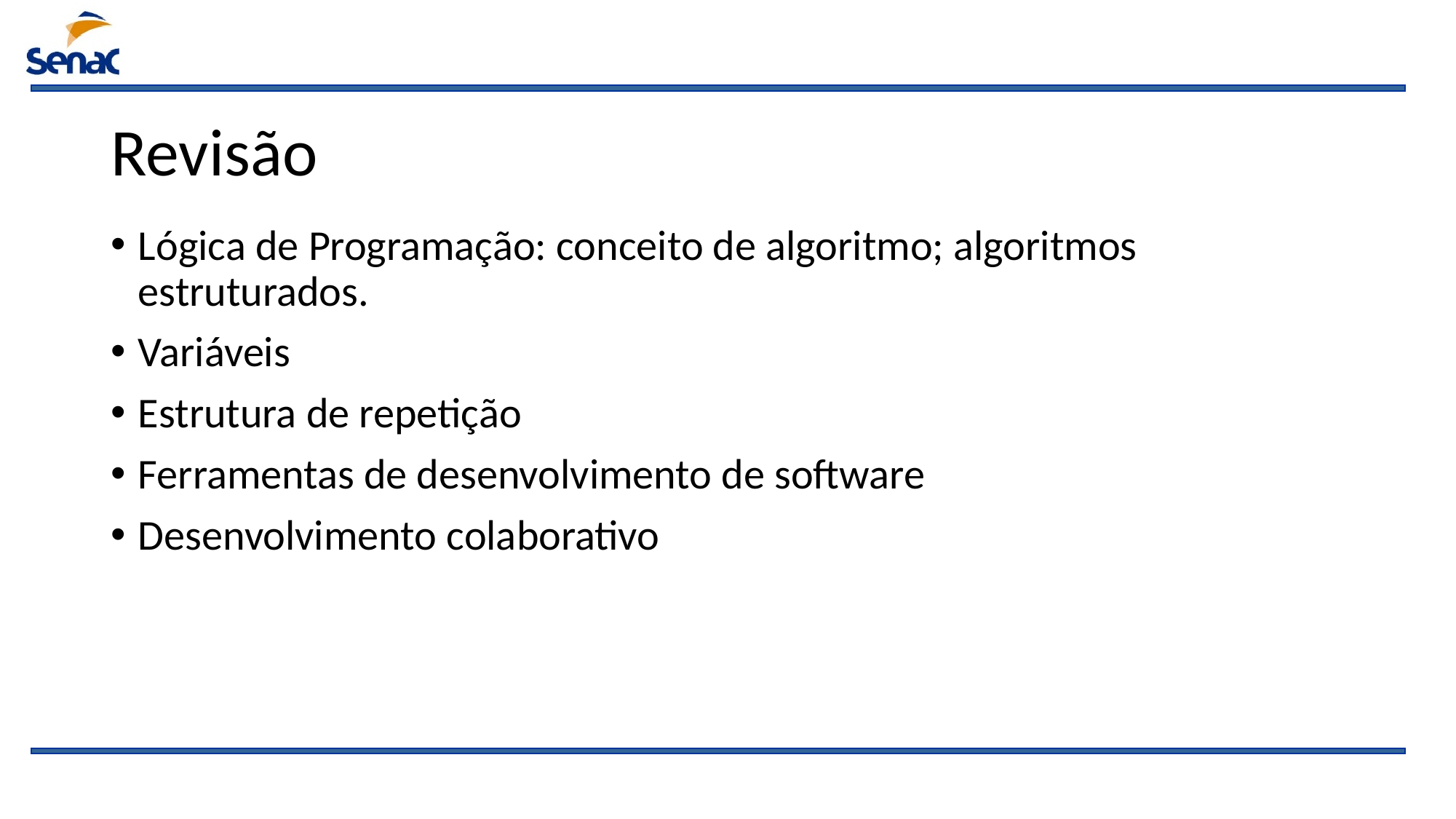

# Revisão
Lógica de Programação: conceito de algoritmo; algoritmos estruturados.
Variáveis
Estrutura de repetição
Ferramentas de desenvolvimento de software
Desenvolvimento colaborativo